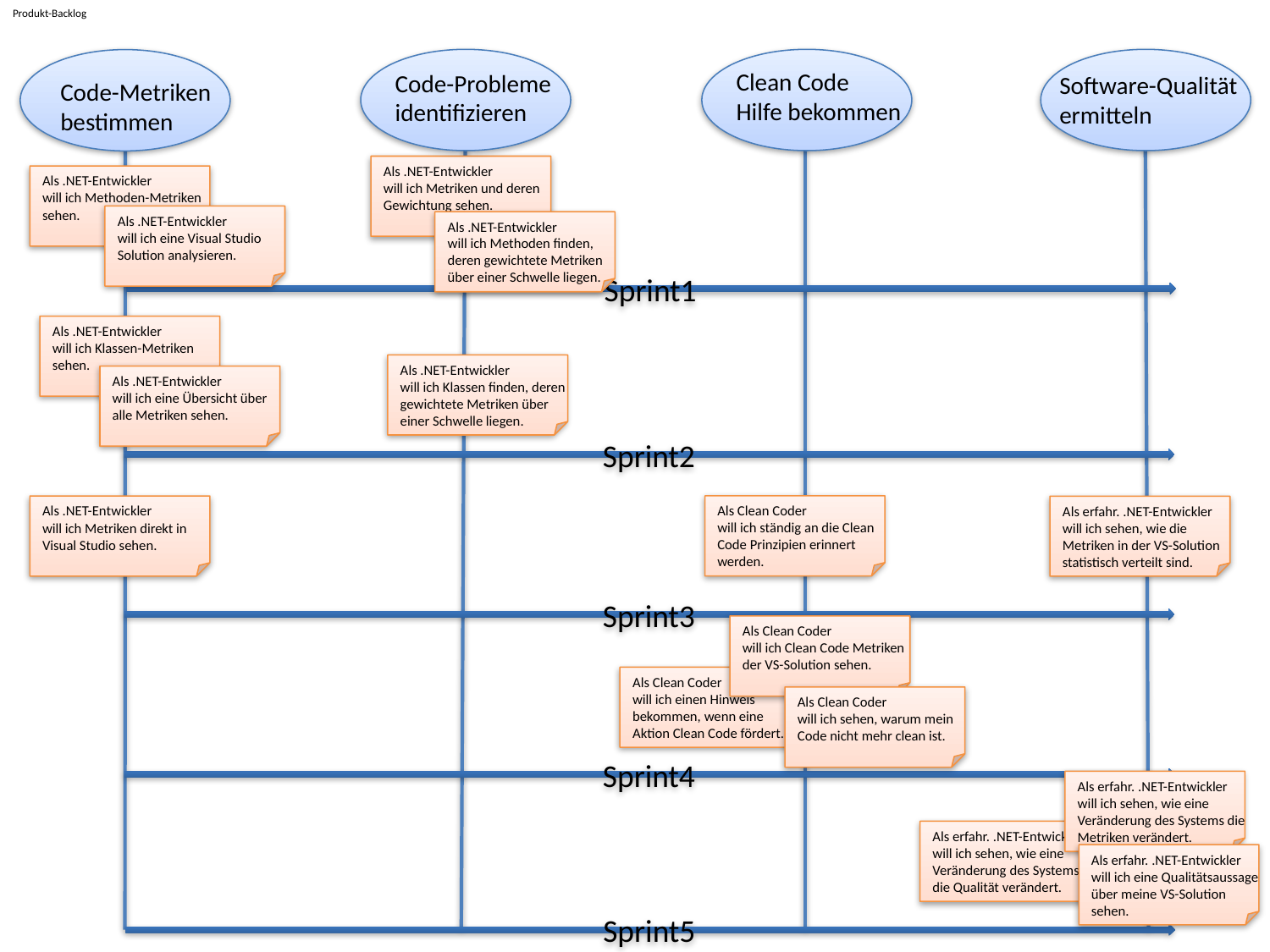

# Produkt-Backlog

Clean Code
Hilfe bekommen
Code-Probleme
identifizieren
Software-Qualität
ermitteln
Code-Metriken
bestimmen

Als .NET-Entwickler
will ich Metriken und deren Gewichtung sehen.

Als .NET-Entwickler
will ich Methoden-Metriken sehen.

Als .NET-Entwickler
will ich eine Visual Studio Solution analysieren.

Als .NET-Entwickler
will ich Methoden finden, deren gewichtete Metriken über einer Schwelle liegen.
Sprint1

Als .NET-Entwickler
will ich Klassen-Metriken sehen.

Als .NET-Entwickler
will ich Klassen finden, deren gewichtete Metriken über einer Schwelle liegen.

Als .NET-Entwickler
will ich eine Übersicht über alle Metriken sehen.
Sprint2

Als Clean Coder
will ich ständig an die Clean Code Prinzipien erinnert werden.

Als .NET-Entwickler
will ich Metriken direkt in Visual Studio sehen.

Als erfahr. .NET-Entwickler
will ich sehen, wie die Metriken in der VS-Solution statistisch verteilt sind.
Sprint3

Als Clean Coder
will ich Clean Code Metriken der VS-Solution sehen.

Als Clean Coder
will ich einen Hinweis bekommen, wenn eine Aktion Clean Code fördert.

Als Clean Coder
will ich sehen, warum mein Code nicht mehr clean ist.
Sprint4

Als erfahr. .NET-Entwickler
will ich sehen, wie eine Veränderung des Systems die Metriken verändert.

Als erfahr. .NET-Entwickler
will ich sehen, wie eine Veränderung des Systems
die Qualität verändert.

Als erfahr. .NET-Entwickler
will ich eine Qualitätsaussage über meine VS-Solution sehen.
Sprint5